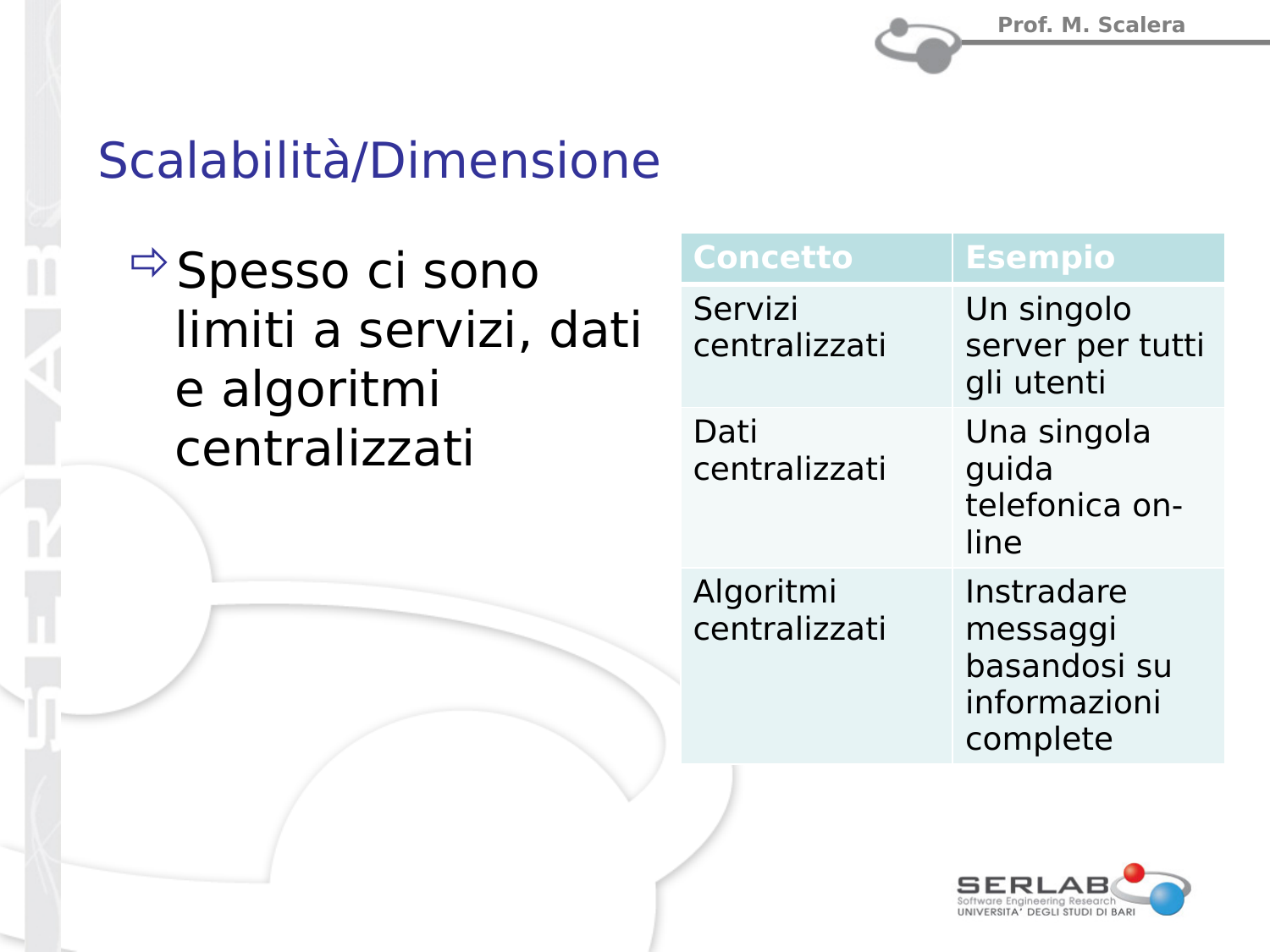

# Scalabilità/Dimensione
Spesso ci sono limiti a servizi, dati e algoritmi centralizzati

| Concetto | Esempio |
| --- | --- |
| Servizi centralizzati | Un singolo server per tutti gli utenti |
| Dati centralizzati | Una singola guida telefonica on-line |
| Algoritmi centralizzati | Instradare messaggi basandosi su informazioni complete |